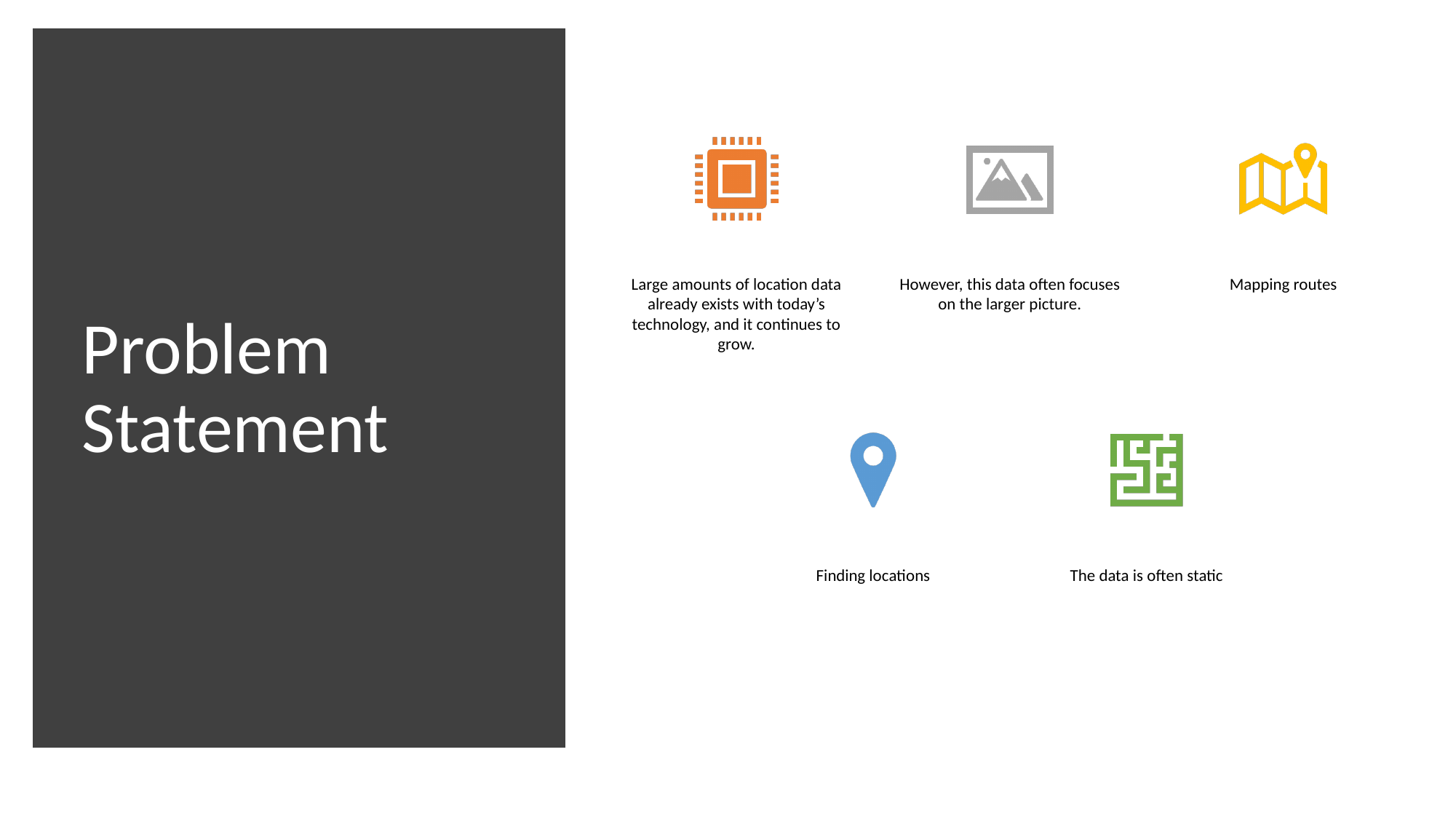

Large amounts of location data already exists with today’s technology, and it continues to grow.
However, this data often focuses on the larger picture.
Mapping routes
Finding locations
The data is often static
# Problem Statement